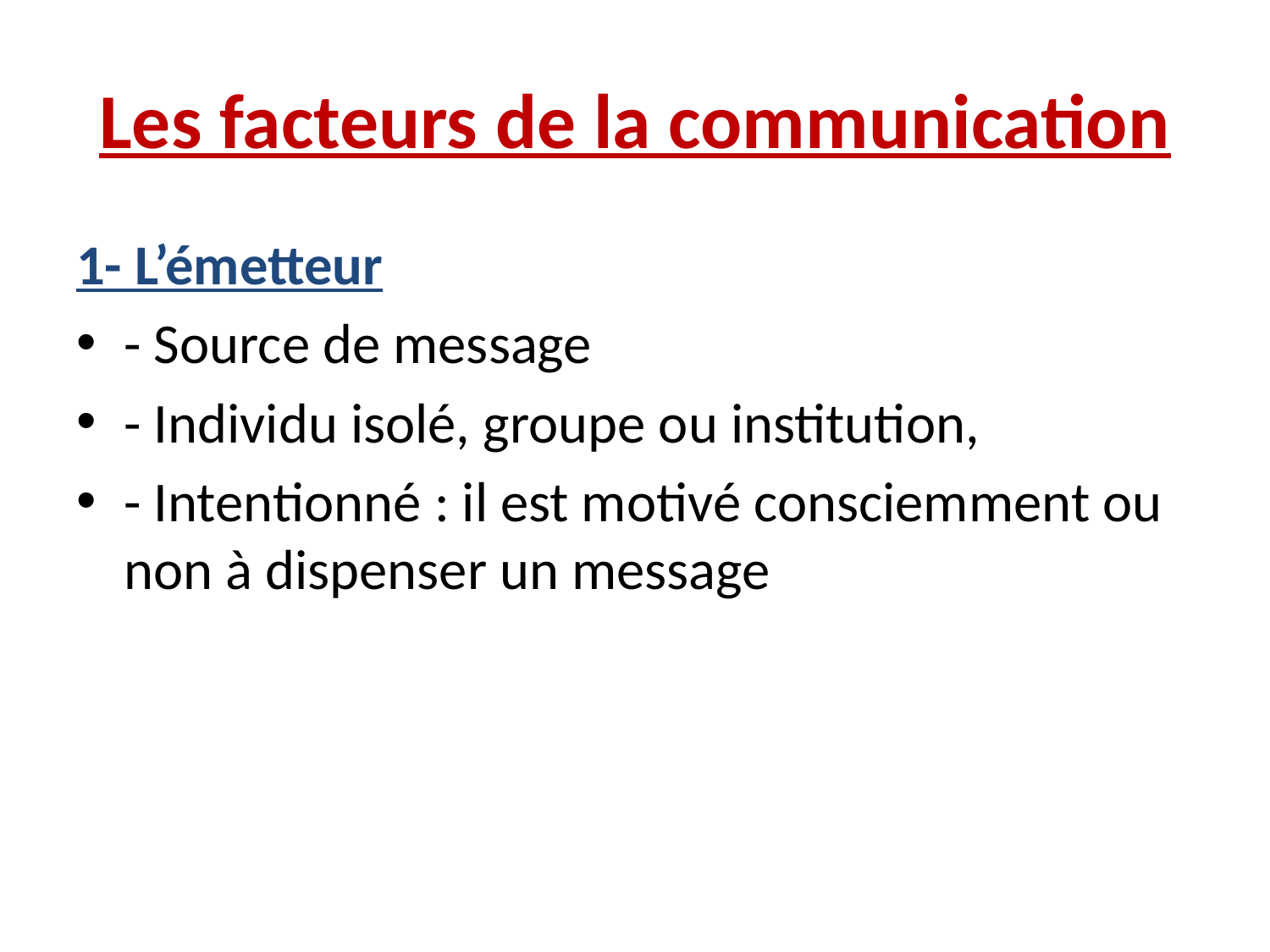

# Les facteurs de la communication
1- L’émetteur
- Source de message
- Individu isolé, groupe ou institution,
- Intentionné : il est motivé consciemment ou non à dispenser un message